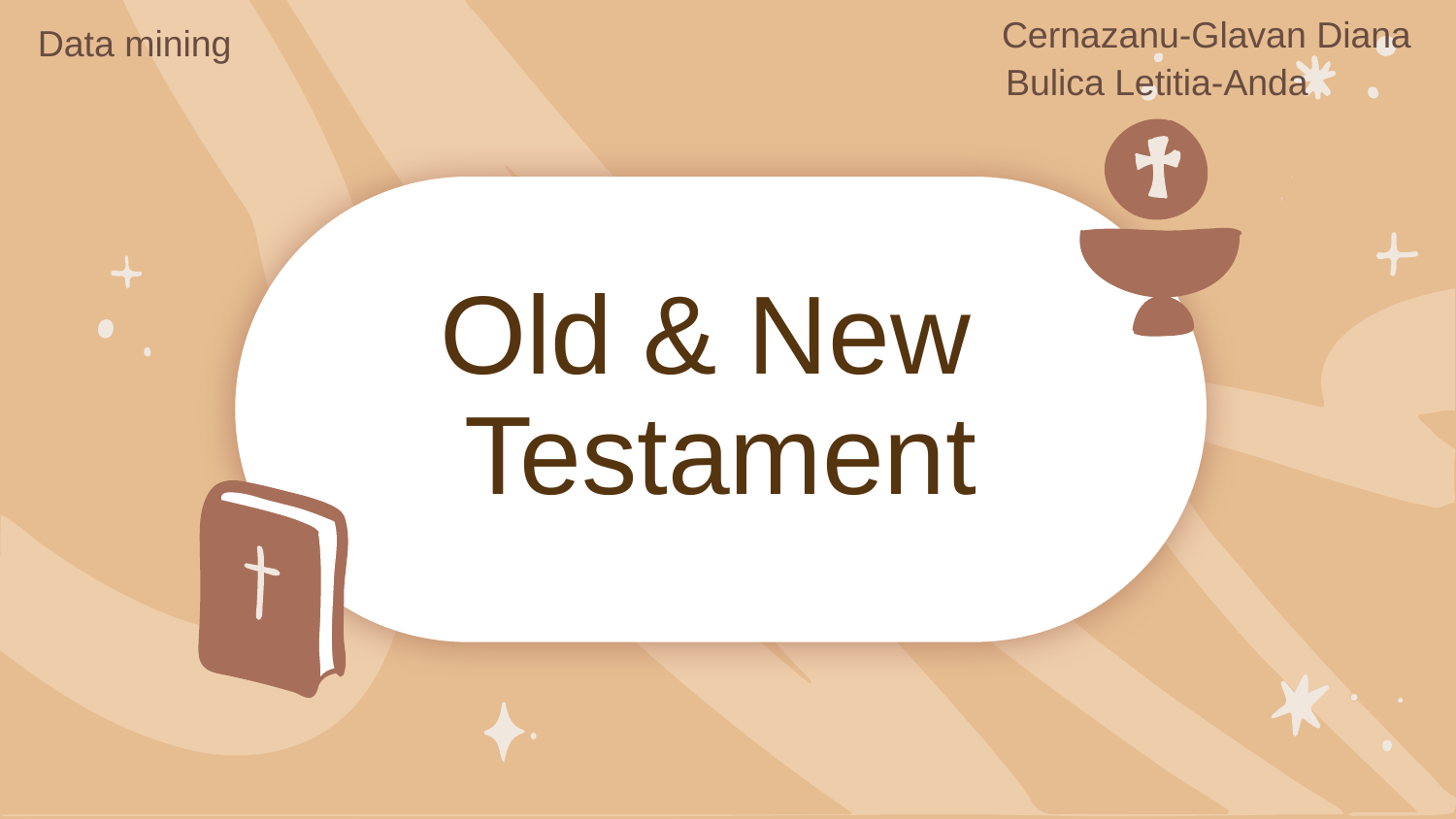

Data mining
Cernazanu-Glavan Diana
Bulica Letitia-Anda

# Old & New Testament